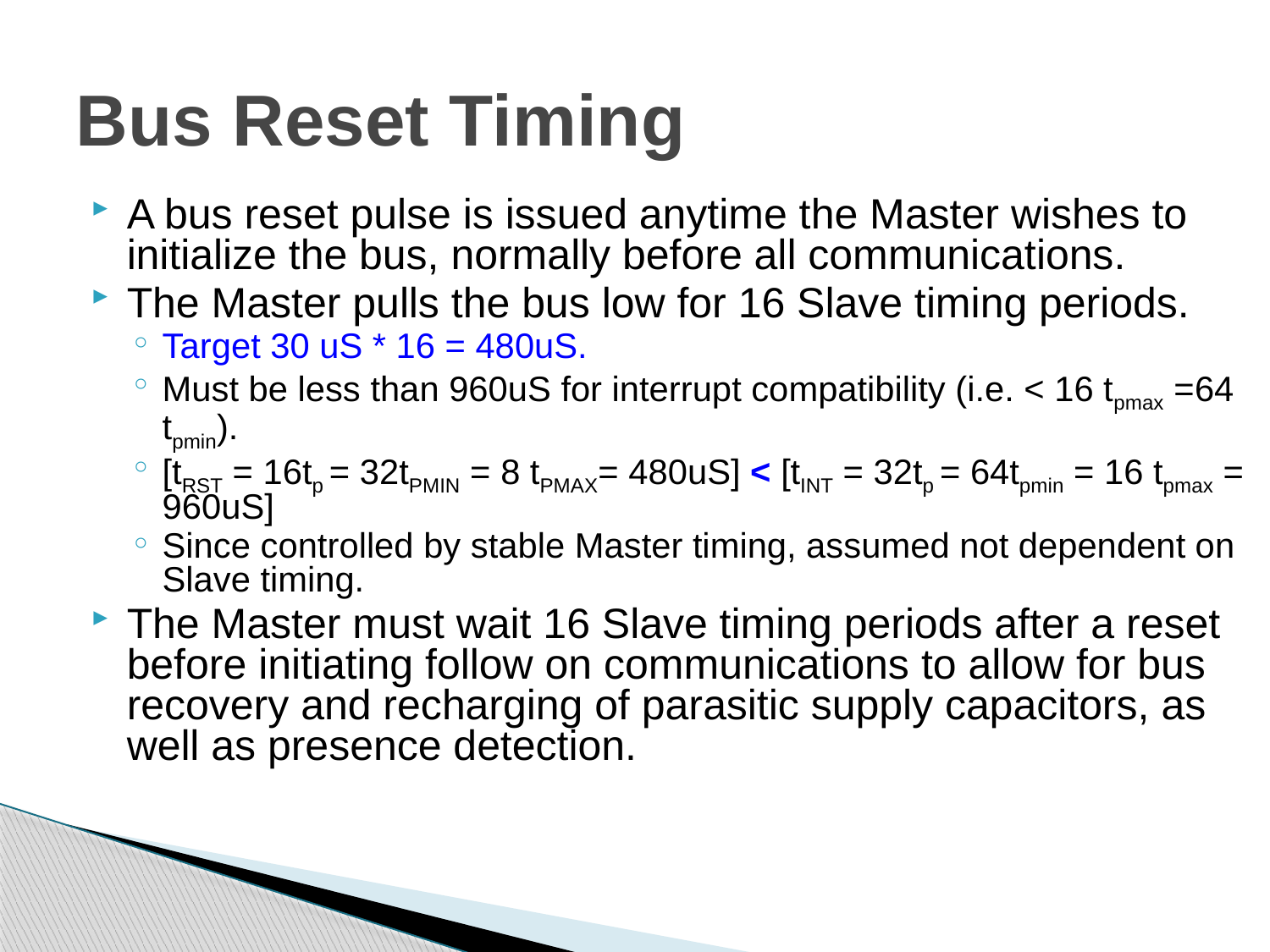

# Bus Reset Timing
A bus reset pulse is issued anytime the Master wishes to initialize the bus, normally before all communications.
The Master pulls the bus low for 16 Slave timing periods.
Target 30 uS * 16 = 480uS.
Must be less than 960uS for interrupt compatibility (i.e. < 16 tpmax =64 tpmin).
[tRST = 16tp = 32tPMIN = 8 tPMAX= 480uS] < [tINT = 32tp = 64tpmin = 16 tpmax = 960uS]
Since controlled by stable Master timing, assumed not dependent on Slave timing.
The Master must wait 16 Slave timing periods after a reset before initiating follow on communications to allow for bus recovery and recharging of parasitic supply capacitors, as well as presence detection.